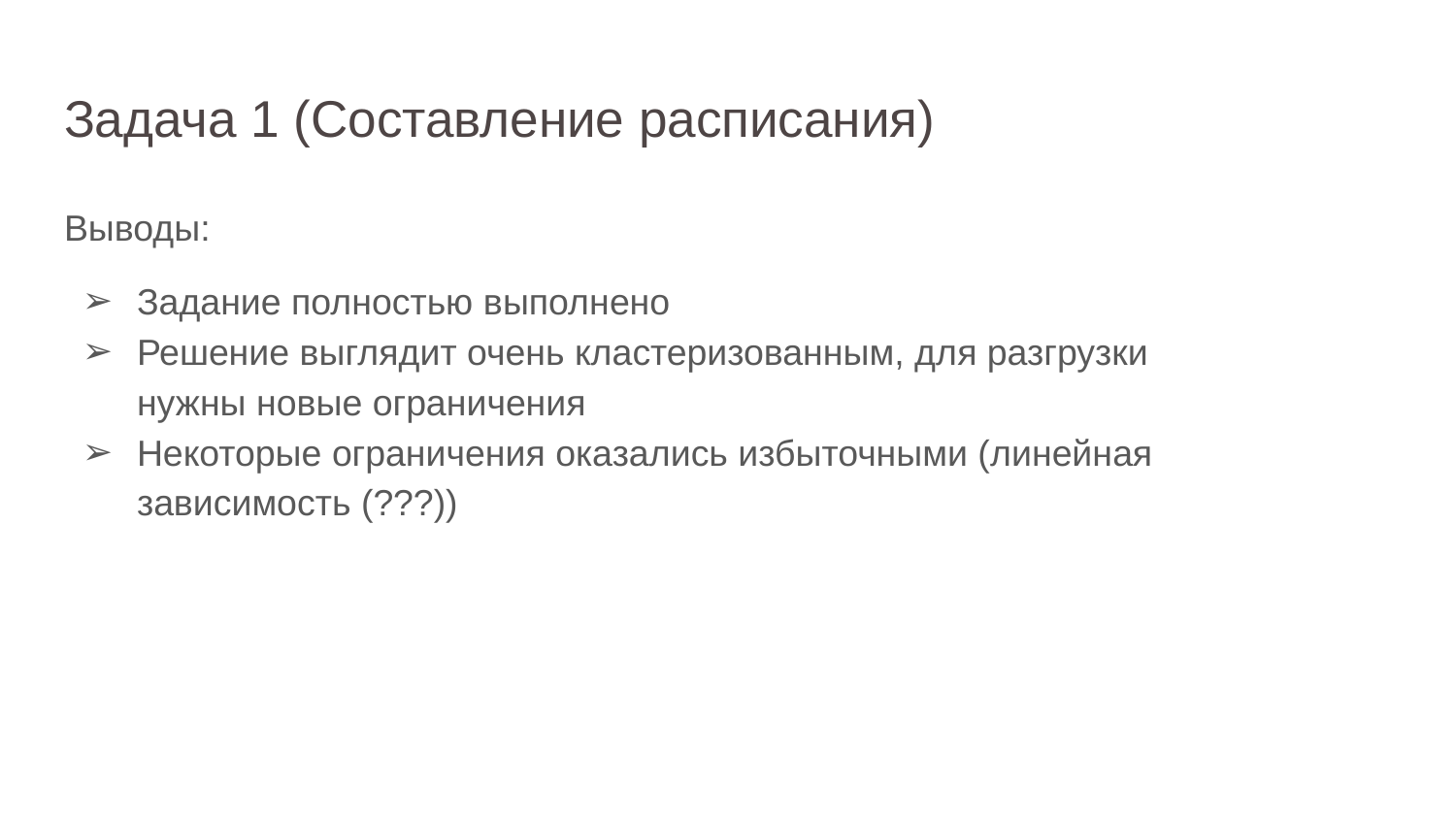

# Задача 1 (Составление расписания)
Выводы:
Задание полностью выполнено
Решение выглядит очень кластеризованным, для разгрузки нужны новые ограничения
Некоторые ограничения оказались избыточными (линейная зависимость (???))